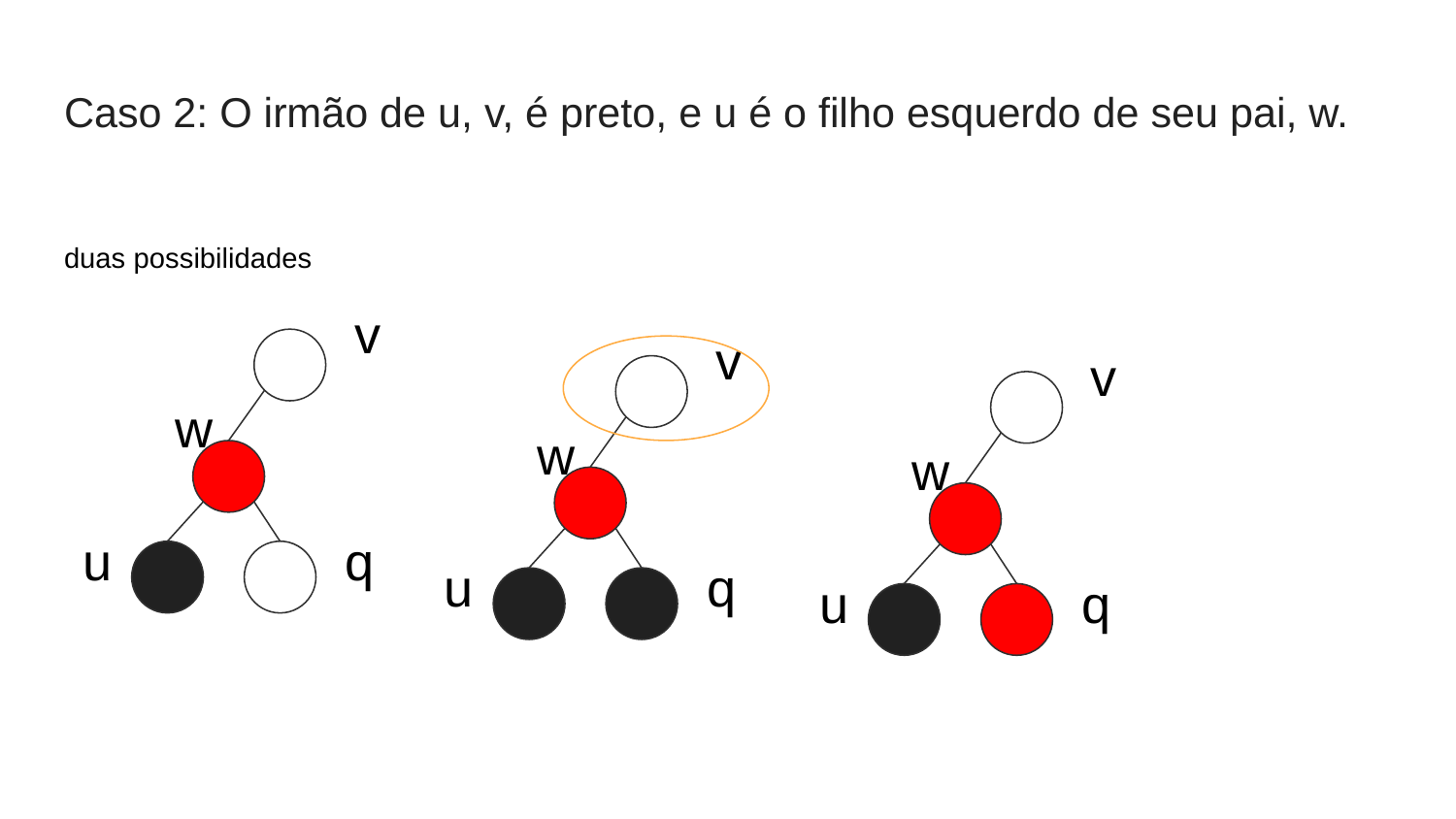

# Caso 2: O irmão de u, v, é preto, e u é o filho esquerdo de seu pai, w.
duas possibilidades
v
v
v

w
w
w

u
q
u
q

u
q